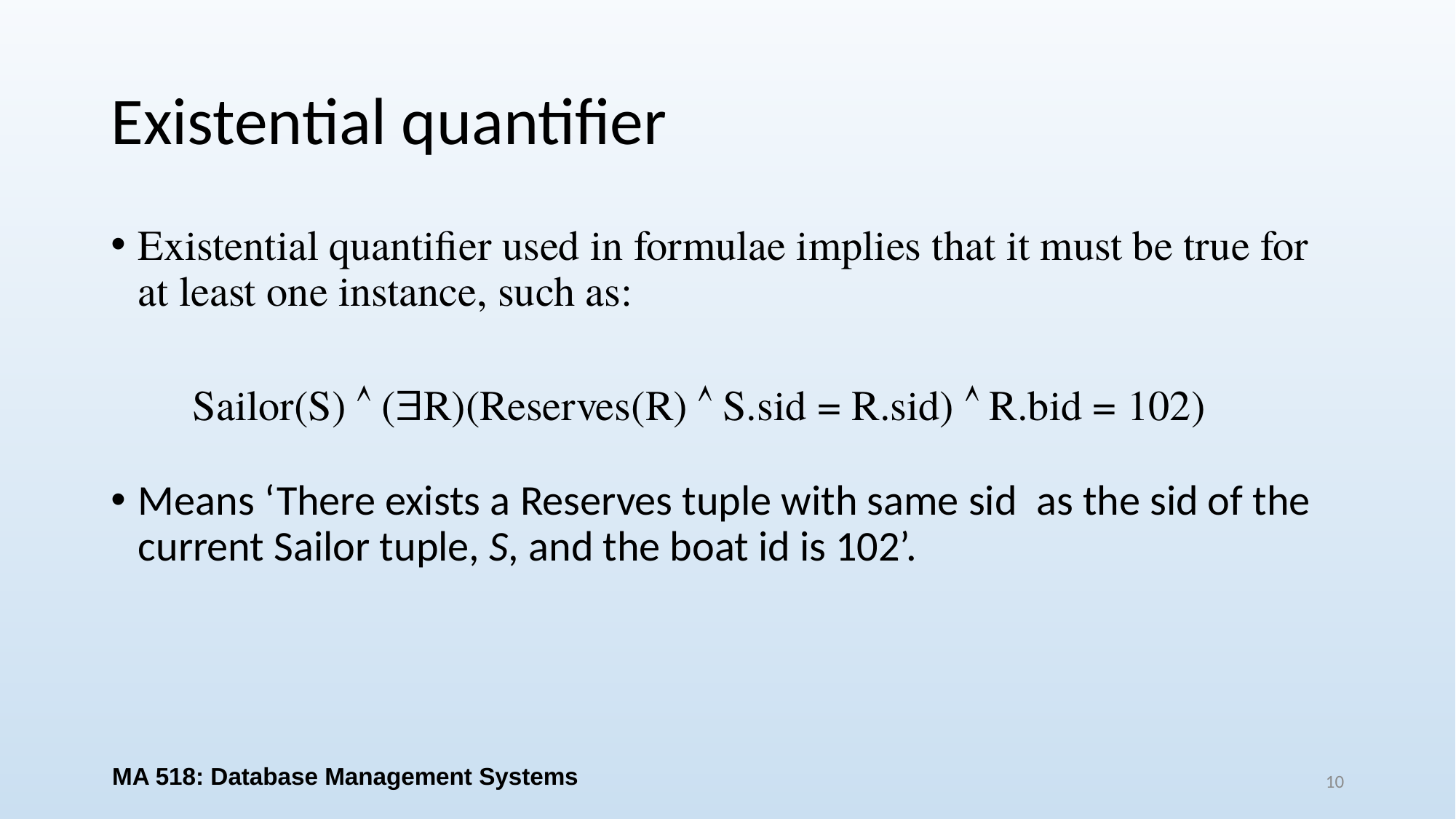

# Existential quantifier
Existential quantifier used in formulae implies that it must be true for at least one instance, such as:

	Sailor(S) ∧ (∃R)(Reserves(R) ∧ S.sid = R.sid) ∧ R.bid = 102)

Means ‘There exists a Reserves tuple with same sid  as the sid of the current Sailor tuple, S, and the boat id is 102’.

MA 518: Database Management Systems
10